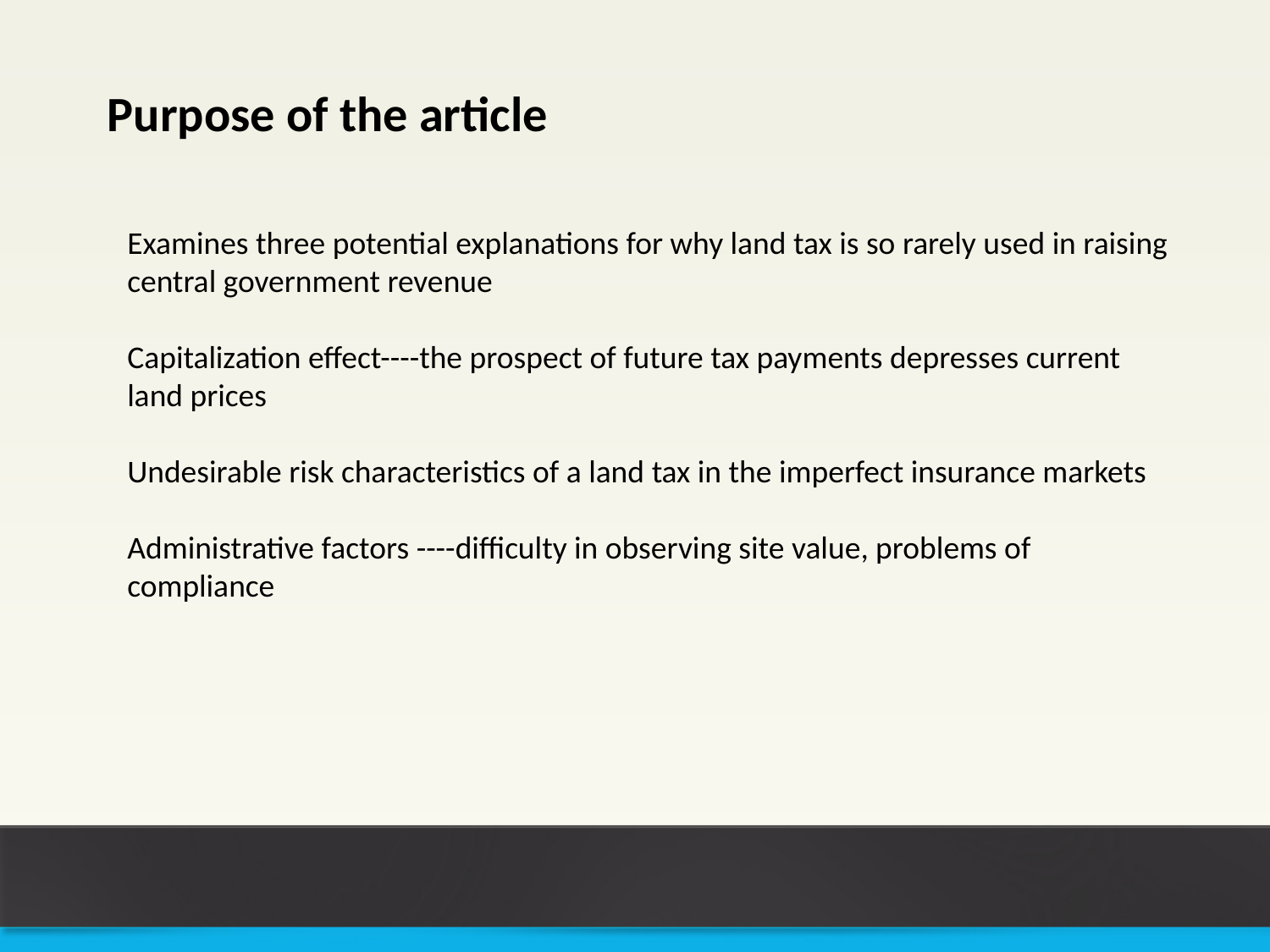

Purpose of the article

Examines three potential explanations for why land tax is so rarely used in raising central government revenue

Capitalization effect----the prospect of future tax payments depresses current land prices

Undesirable risk characteristics of a land tax in the imperfect insurance markets

Administrative factors ----difficulty in observing site value, problems of compliance